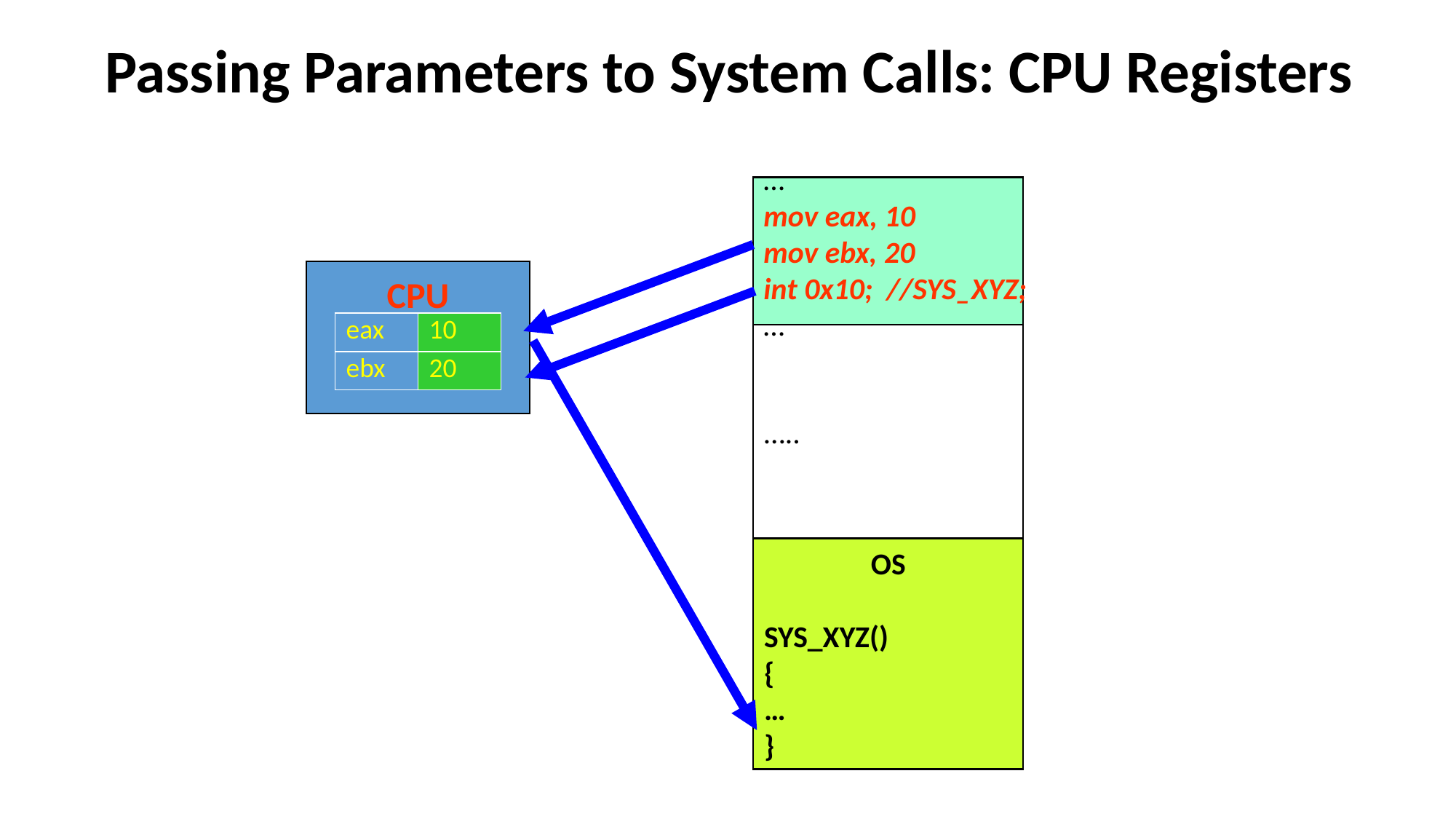

# Passing Parameters to System Calls: CPU Registers
…
mov eax, 10
mov ebx, 20
int 0x10;  //SYS_XYZ;
…
CPU

| eax | 10 |
| --- | --- |
| ebx | 20 |
…..
OS

SYS_XYZ()
{
…
}